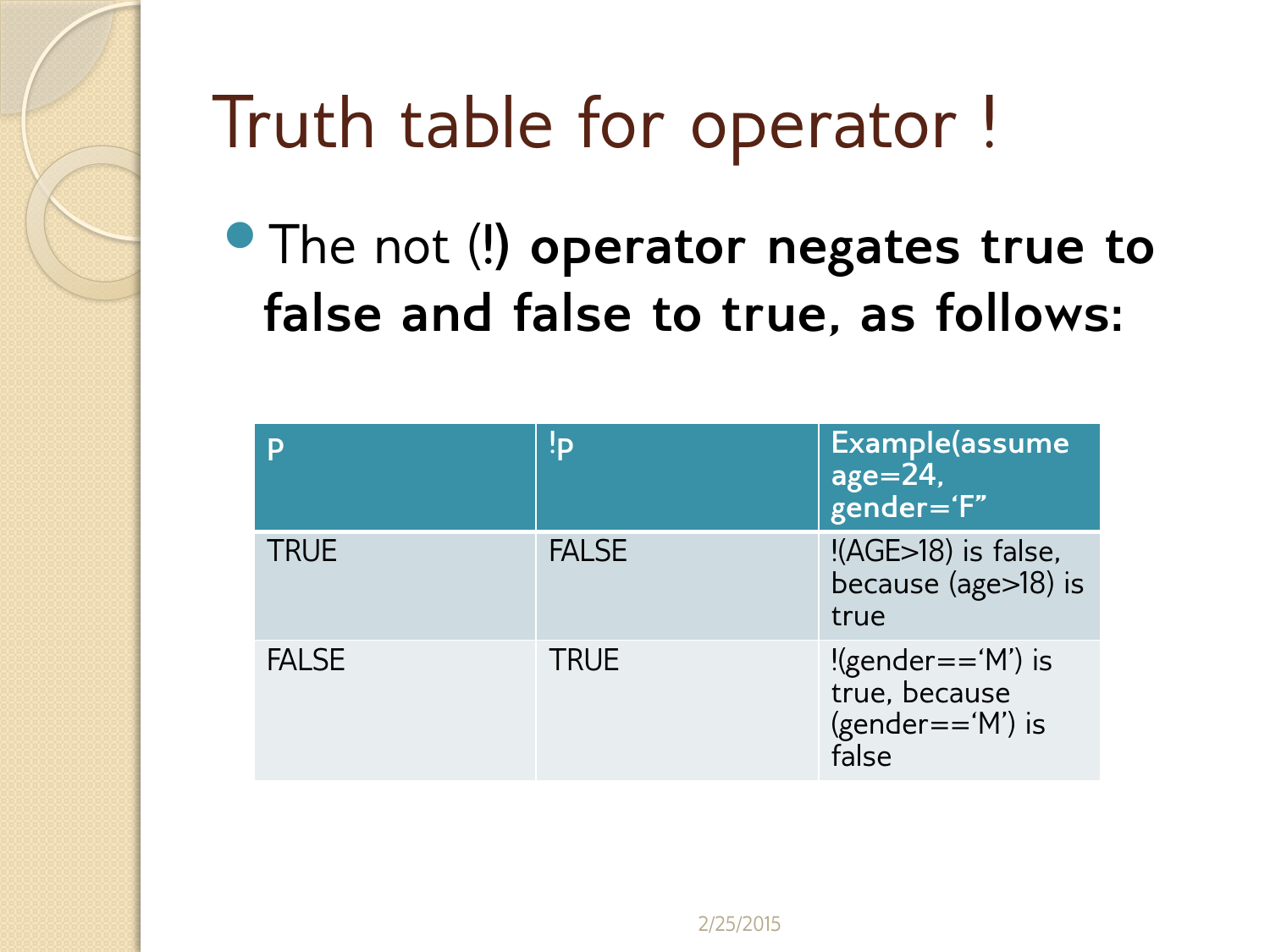

# Truth table for operator !
The not (!) operator negates true to false and false to true, as follows:

| p | !p | Example(assume age=24, gender=‘F” |
| --- | --- | --- |
| TRUE | FALSE | !(AGE>18) is false, because (age>18) is true |
| FALSE | TRUE | !(gender==‘M’) is true, because (gender==‘M’) is false |
2/25/2015